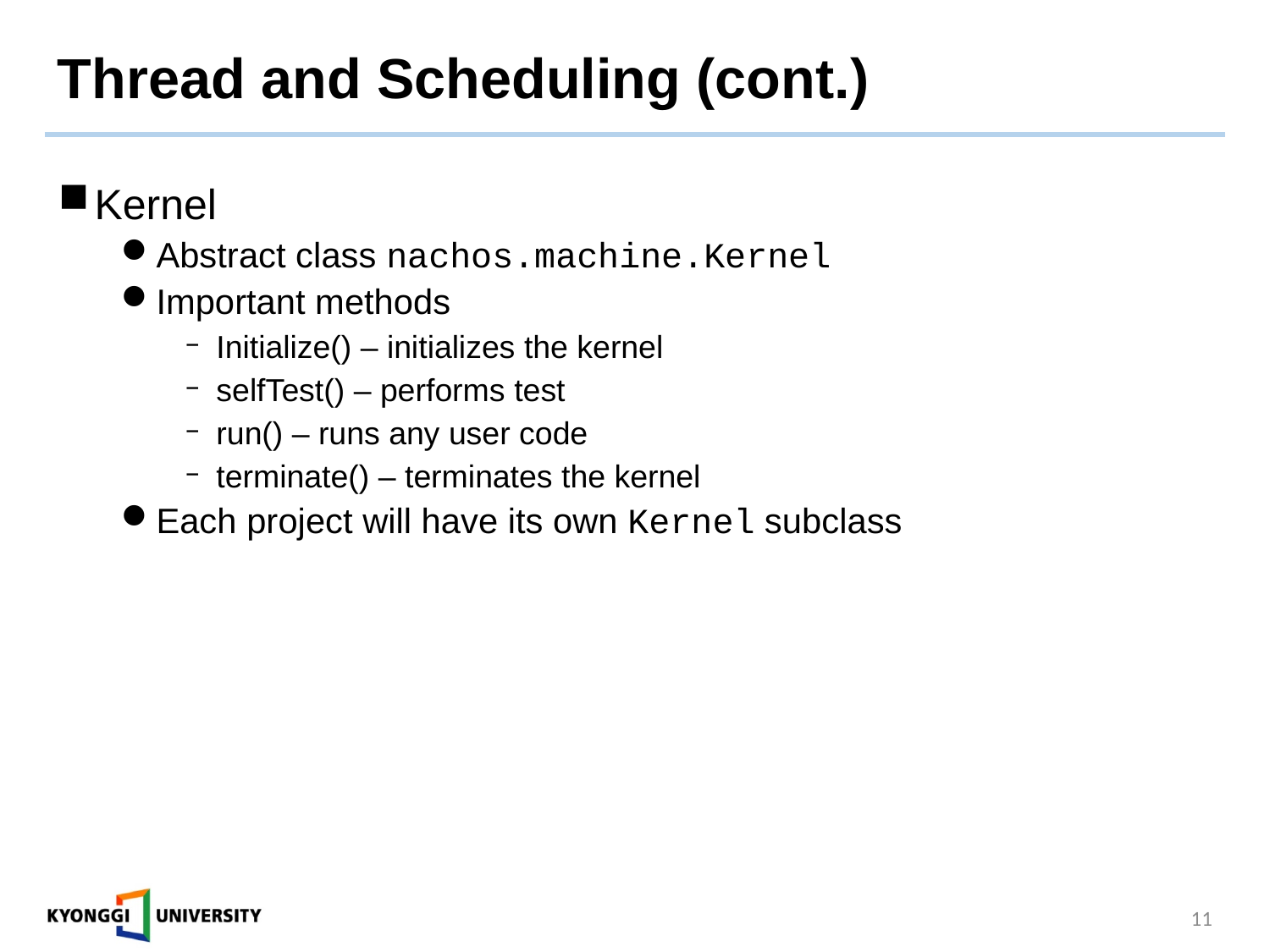

# Thread and Scheduling (cont.)
Kernel
Abstract class nachos.machine.Kernel
Important methods
Initialize() – initializes the kernel
selfTest() – performs test
run() – runs any user code
terminate() – terminates the kernel
Each project will have its own Kernel subclass
11